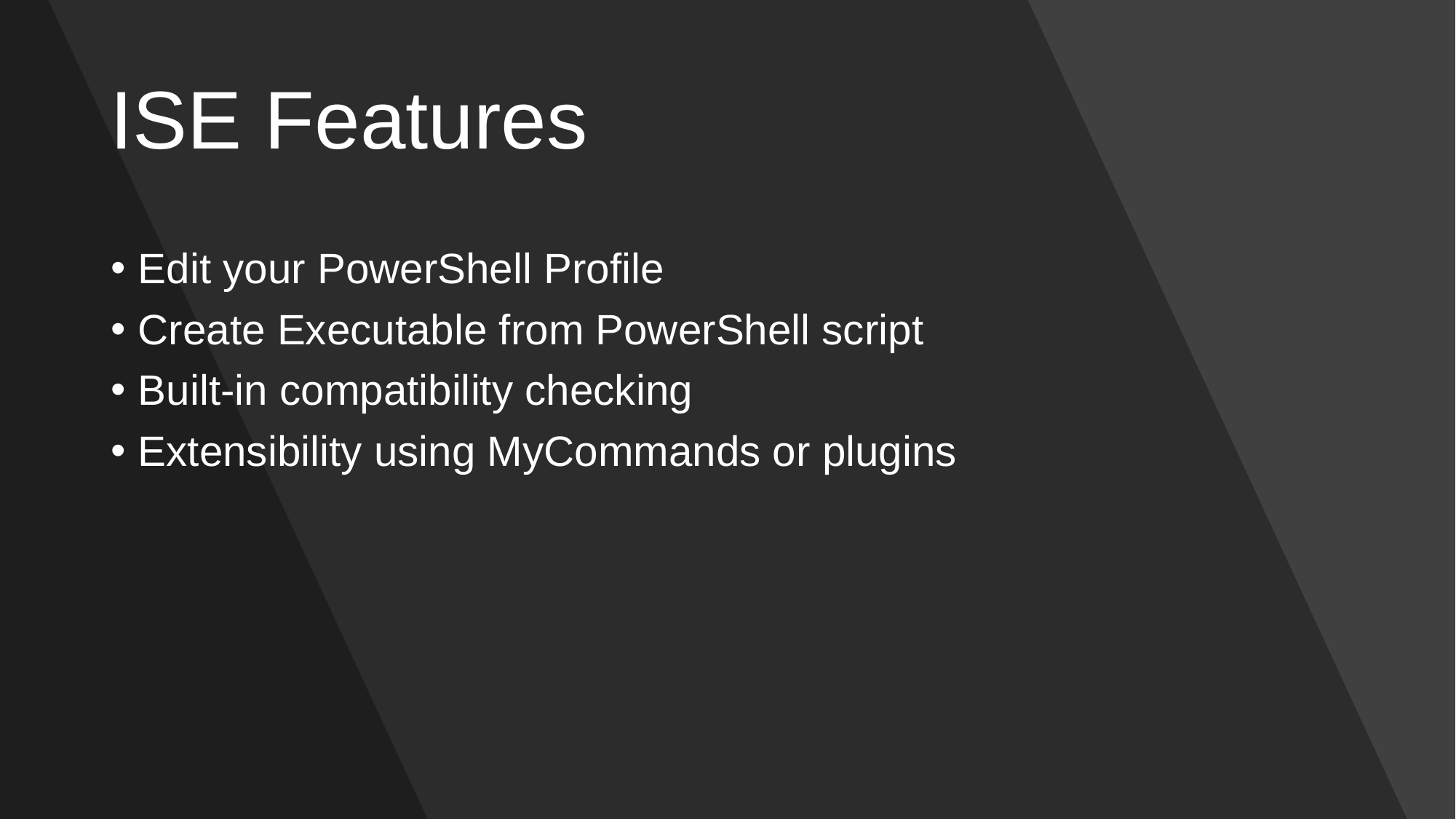

# ISE Features
Edit your PowerShell Profile
Create Executable from PowerShell script
Built-in compatibility checking
Extensibility using MyCommands or plugins